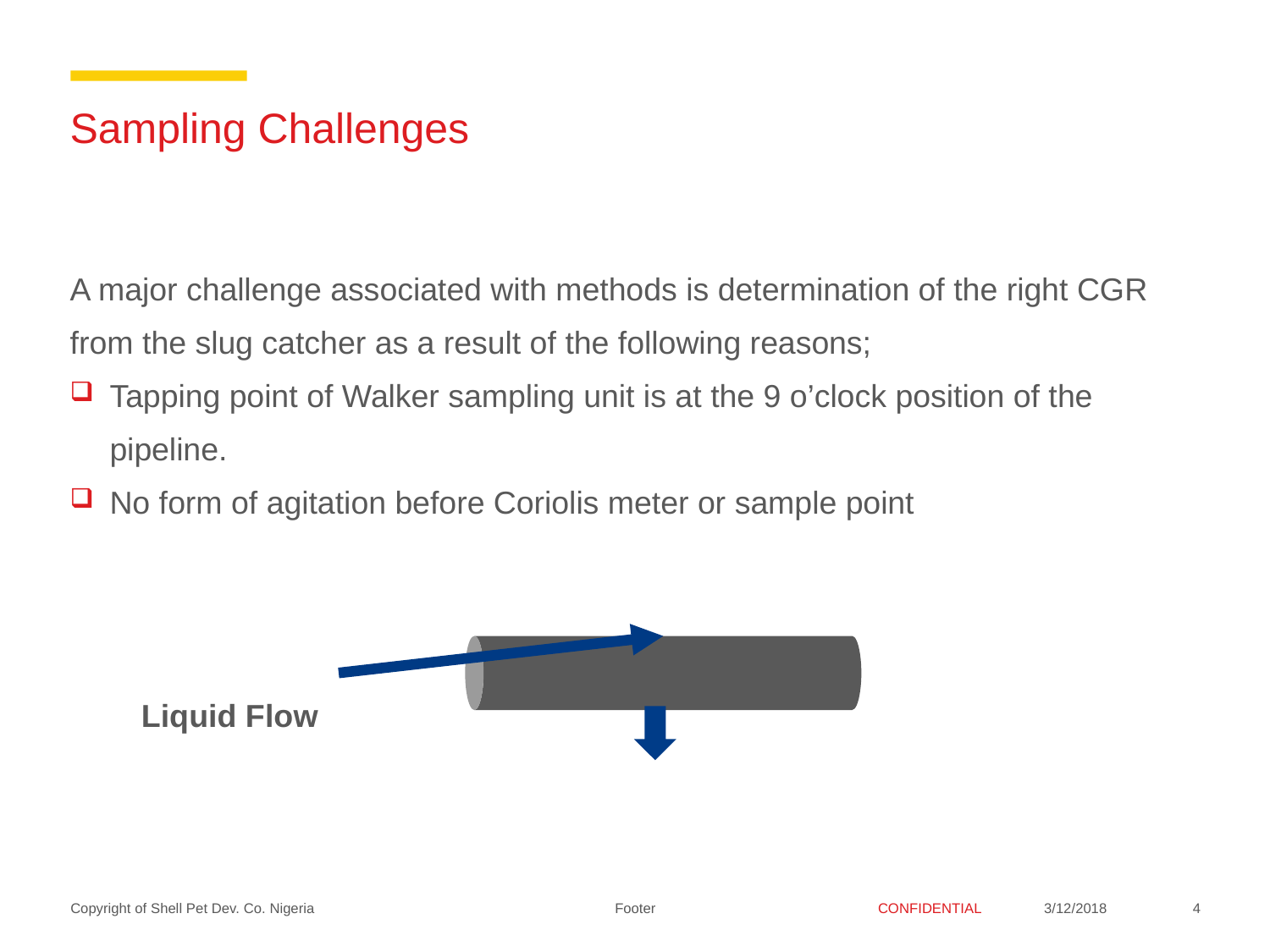

# Sampling Challenges

A major challenge associated with methods is determination of the right CGR from the slug catcher as a result of the following reasons;
Tapping point of Walker sampling unit is at the 9 o’clock position of the pipeline.
No form of agitation before Coriolis meter or sample point

        Liquid Flow

Footer
3/12/2018
4